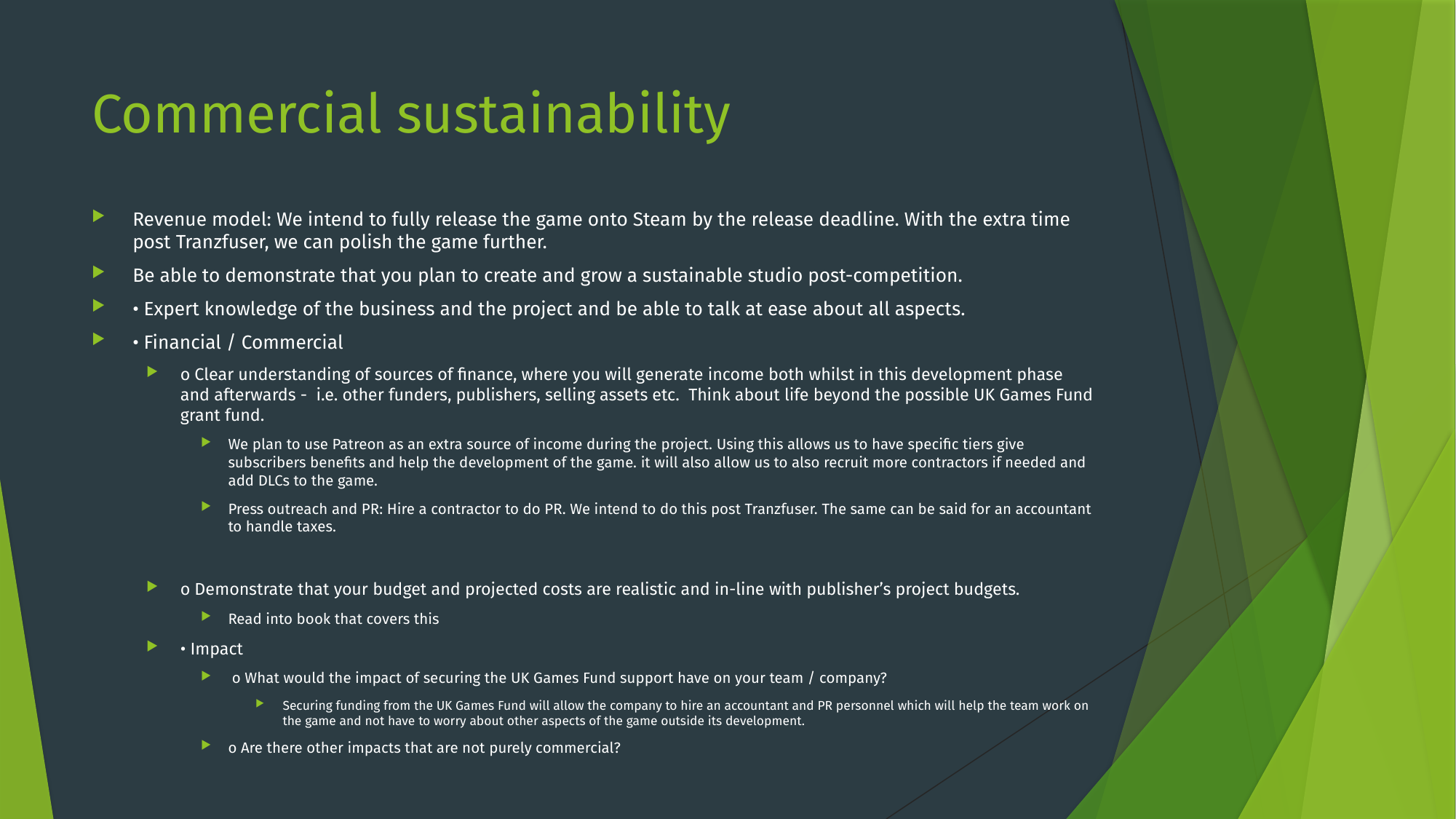

# Commercial sustainability
Revenue model: We intend to fully release the game onto Steam by the release deadline. With the extra time post Tranzfuser, we can polish the game further.
Be able to demonstrate that you plan to create and grow a sustainable studio post-competition.
• Expert knowledge of the business and the project and be able to talk at ease about all aspects.
• Financial / Commercial
o Clear understanding of sources of finance, where you will generate income both whilst in this development phase and afterwards -  i.e. other funders, publishers, selling assets etc.  Think about life beyond the possible UK Games Fund grant fund.
We plan to use Patreon as an extra source of income during the project. Using this allows us to have specific tiers give subscribers benefits and help the development of the game. it will also allow us to also recruit more contractors if needed and  add DLCs to the game.
Press outreach and PR: Hire a contractor to do PR. We intend to do this post Tranzfuser. The same can be said for an accountant to handle taxes.

o Demonstrate that your budget and projected costs are realistic and in-line with publisher’s project budgets.
Read into book that covers this
• Impact
 o What would the impact of securing the UK Games Fund support have on your team / company?
Securing funding from the UK Games Fund will allow the company to hire an accountant and PR personnel which will help the team work on the game and not have to worry about other aspects of the game outside its development.
o Are there other impacts that are not purely commercial?